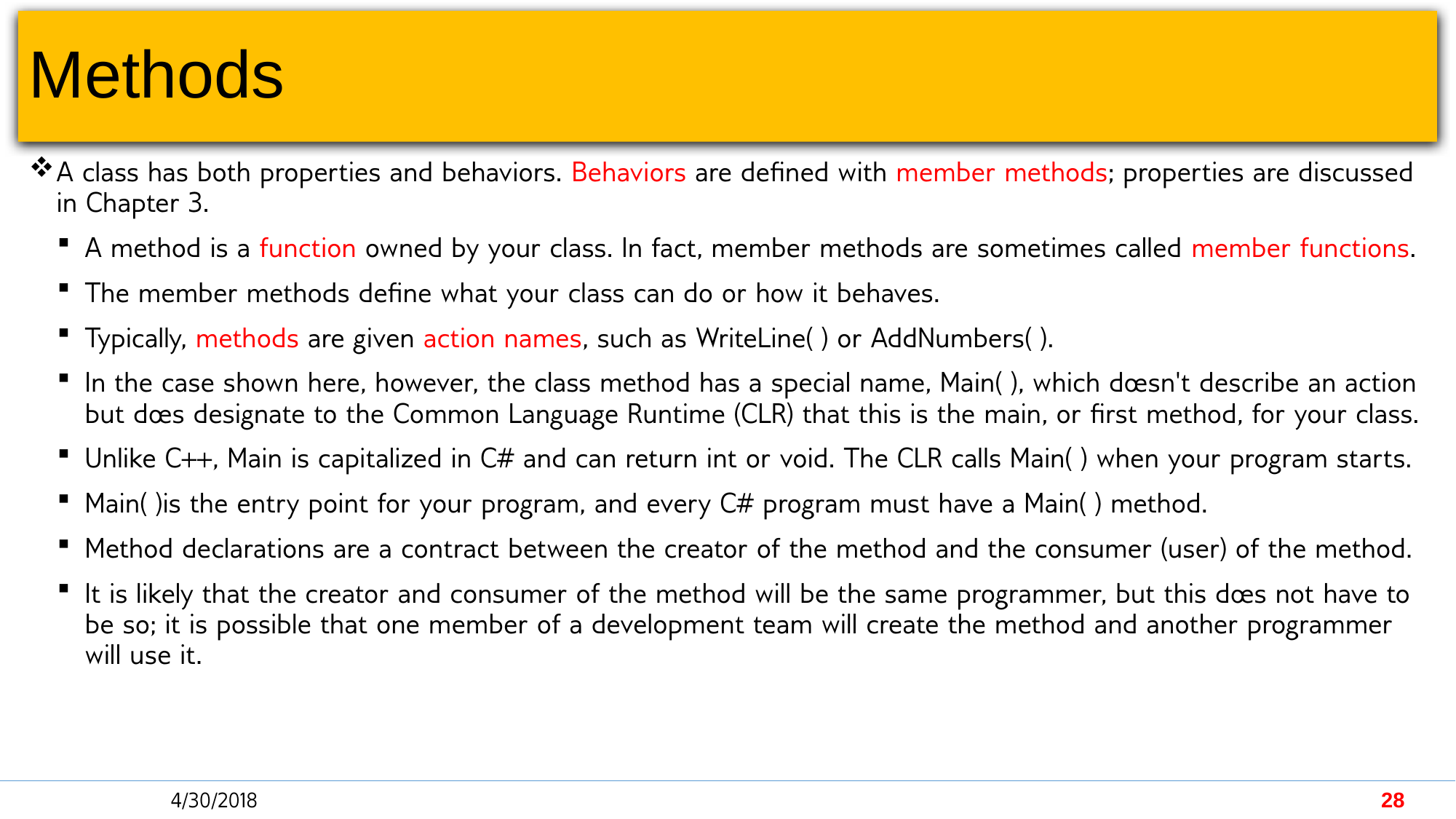

# Methods
A class has both properties and behaviors. Behaviors are defined with member methods; properties are discussed in Chapter 3.
A method is a function owned by your class. In fact, member methods are sometimes called member functions.
The member methods define what your class can do or how it behaves.
Typically, methods are given action names, such as WriteLine( ) or AddNumbers( ).
In the case shown here, however, the class method has a special name, Main( ), which doesn't describe an action but does designate to the Common Language Runtime (CLR) that this is the main, or first method, for your class.
Unlike C++, Main is capitalized in C# and can return int or void. The CLR calls Main( ) when your program starts.
Main( )is the entry point for your program, and every C# program must have a Main( ) method.
Method declarations are a contract between the creator of the method and the consumer (user) of the method.
It is likely that the creator and consumer of the method will be the same programmer, but this does not have to be so; it is possible that one member of a development team will create the method and another programmer will use it.
4/30/2018
28